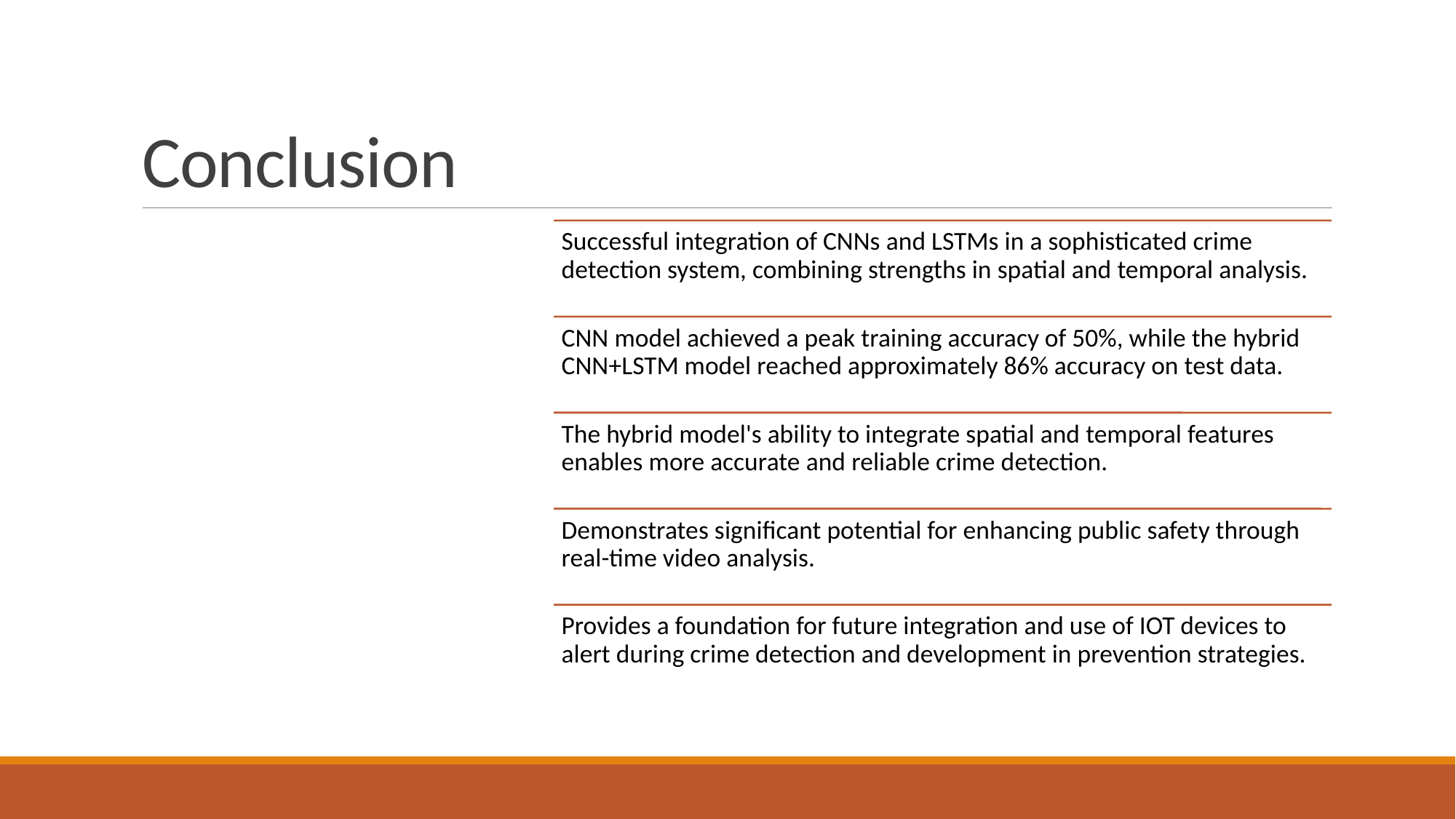

# Conclusion
Successful integration of CNNs and LSTMs in a sophisticated crime detection system, combining strengths in spatial and temporal analysis.
CNN model achieved a peak training accuracy of 50%, while the hybrid CNN+LSTM model reached approximately 86% accuracy on test data.
The hybrid model's ability to integrate spatial and temporal features enables more accurate and reliable crime detection.
Demonstrates significant potential for enhancing public safety through real-time video analysis.
Provides a foundation for future integration and use of IOT devices to alert during crime detection and development in prevention strategies.